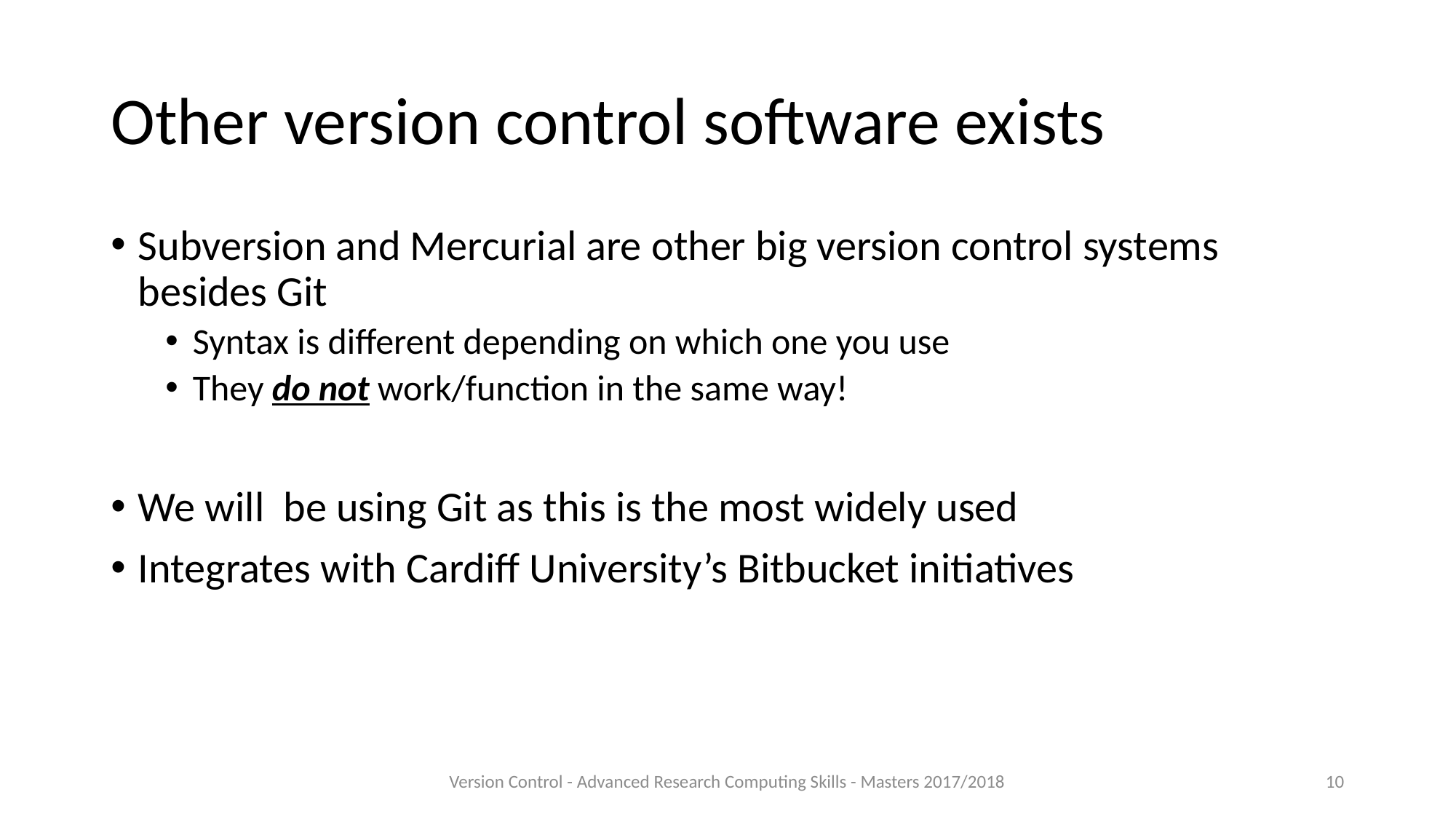

# Other version control software exists
Subversion and Mercurial are other big version control systems besides Git
Syntax is different depending on which one you use
They do not work/function in the same way!

We will  be using Git as this is the most widely used
Integrates with Cardiff University’s Bitbucket initiatives

Version Control - Advanced Research Computing Skills - Masters 2017/2018
10